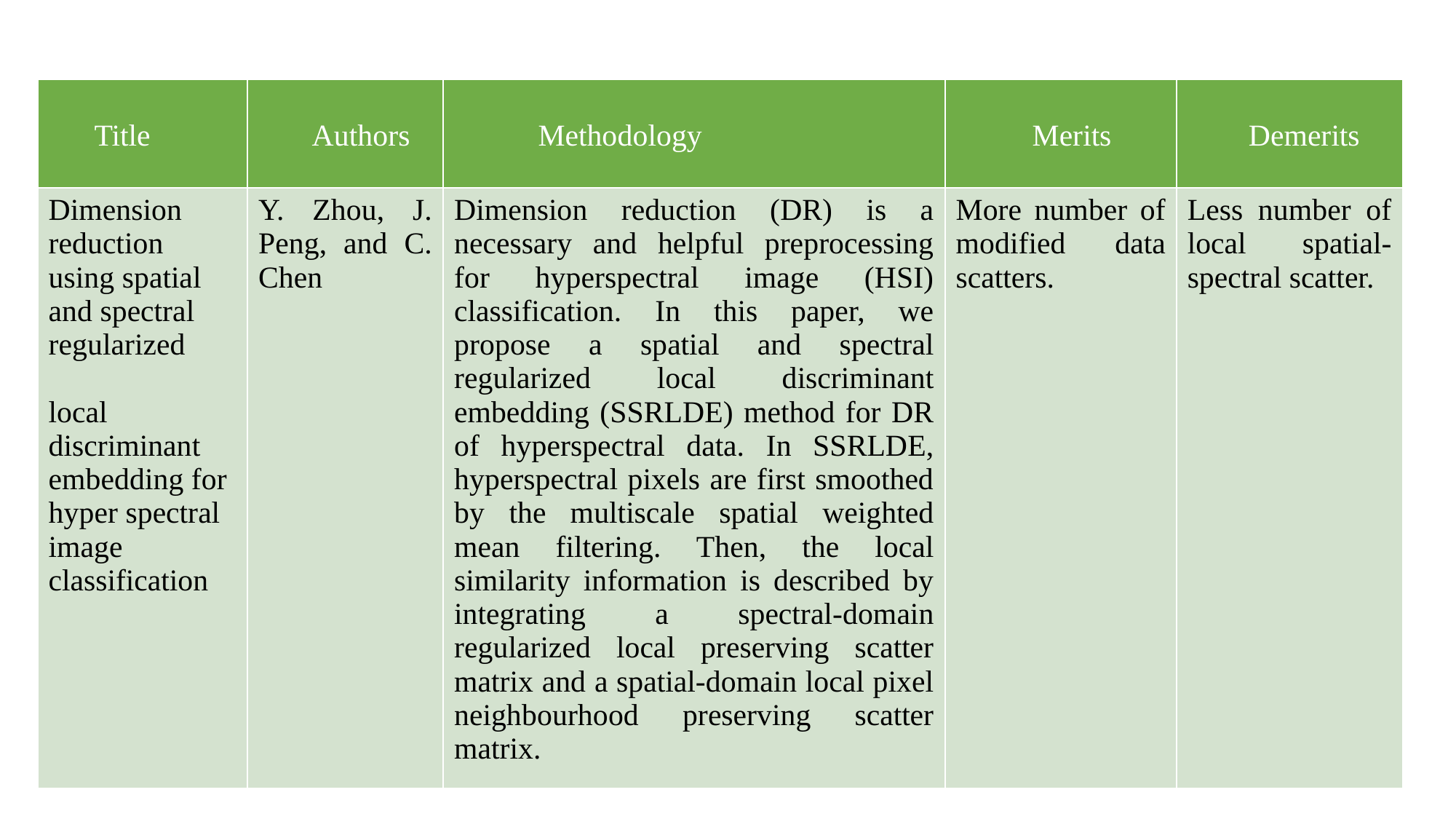

| Title | Authors | Methodology | Merits | Demerits |
| --- | --- | --- | --- | --- |
| Dimension reduction using spatial and spectral regularized local discriminant embedding for hyper spectral image classification | Y. Zhou, J. Peng, and C. Chen | Dimension reduction (DR) is a necessary and helpful preprocessing for hyperspectral image (HSI) classification. In this paper, we propose a spatial and spectral regularized local discriminant embedding (SSRLDE) method for DR of hyperspectral data. In SSRLDE, hyperspectral pixels are first smoothed by the multiscale spatial weighted mean filtering. Then, the local similarity information is described by integrating a spectral-domain regularized local preserving scatter matrix and a spatial-domain local pixel neighbourhood preserving scatter matrix. | More number of modified data scatters. | Less number of local spatial-spectral scatter. |